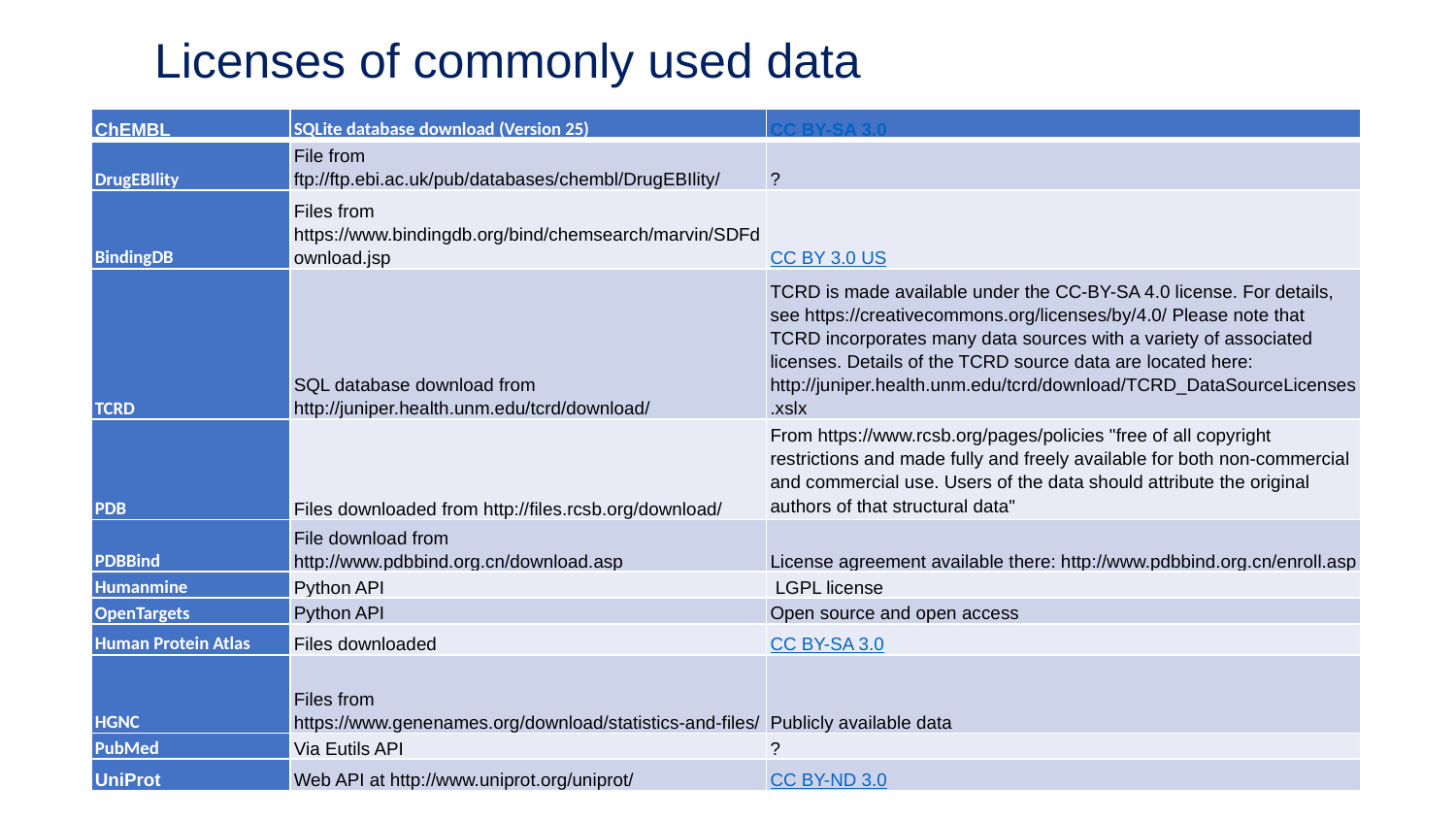

Licenses of commonly used data resources
| ChEMBL | SQLite database download (Version 25) | CC BY-SA 3.0 |
| --- | --- | --- |
| DrugEBIlity | File from ftp://ftp.ebi.ac.uk/pub/databases/chembl/DrugEBIlity/ | ? |
| BindingDB | Files from https://www.bindingdb.org/bind/chemsearch/marvin/SDFdownload.jsp | CC BY 3.0 US |
| TCRD | SQL database download from http://juniper.health.unm.edu/tcrd/download/ | TCRD is made available under the CC-BY-SA 4.0 license. For details, see https://creativecommons.org/licenses/by/4.0/ Please note that TCRD incorporates many data sources with a variety of associated licenses. Details of the TCRD source data are located here: http://juniper.health.unm.edu/tcrd/download/TCRD\_DataSourceLicenses.xslx |
| PDB | Files downloaded from http://files.rcsb.org/download/ | From https://www.rcsb.org/pages/policies "free of all copyright restrictions and made fully and freely available for both non-commercial and commercial use. Users of the data should attribute the original authors of that structural data" |
| PDBBind | File download from http://www.pdbbind.org.cn/download.asp | License agreement available there: http://www.pdbbind.org.cn/enroll.asp |
| Humanmine | Python API | LGPL license |
| OpenTargets | Python API | Open source and open access |
| Human Protein Atlas | Files downloaded | CC BY-SA 3.0 |
| HGNC | Files from https://www.genenames.org/download/statistics-and-files/ | Publicly available data |
| PubMed | Via Eutils API | ? |
| UniProt | Web API at http://www.uniprot.org/uniprot/ | CC BY-ND 3.0 |